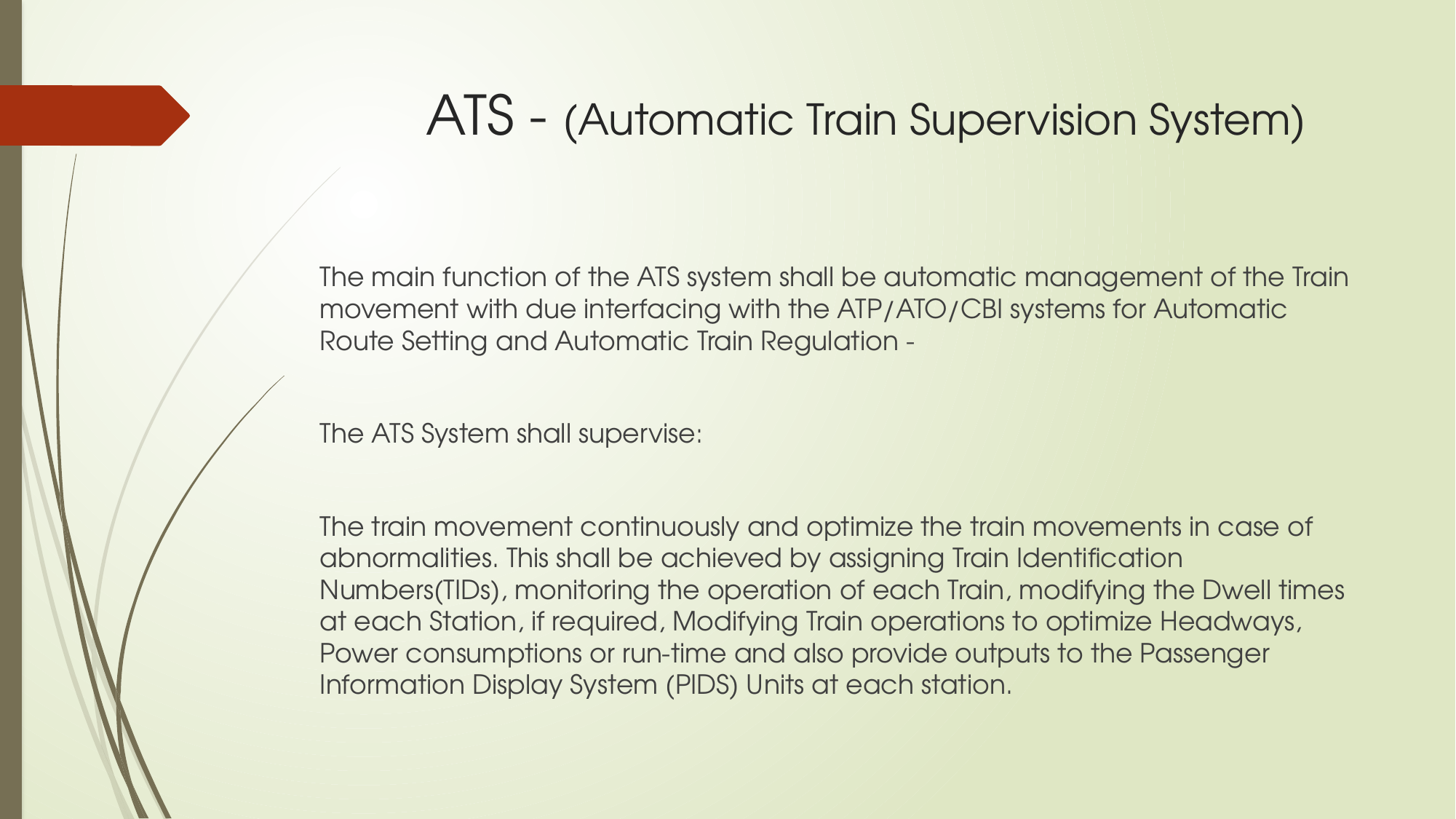

# ATS - (Automatic Train Supervision System)
The main function of the ATS system shall be automatic management of the Train movement with due interfacing with the ATP/ATO/CBI systems for Automatic Route Setting and Automatic Train Regulation -

The ATS System shall supervise:

The train movement continuously and optimize the train movements in case of abnormalities. This shall be achieved by assigning Train Identification Numbers(TIDs), monitoring the operation of each Train, modifying the Dwell times at each Station, if required, Modifying Train operations to optimize Headways, Power consumptions or run-time and also provide outputs to the Passenger Information Display System (PIDS) Units at each station.